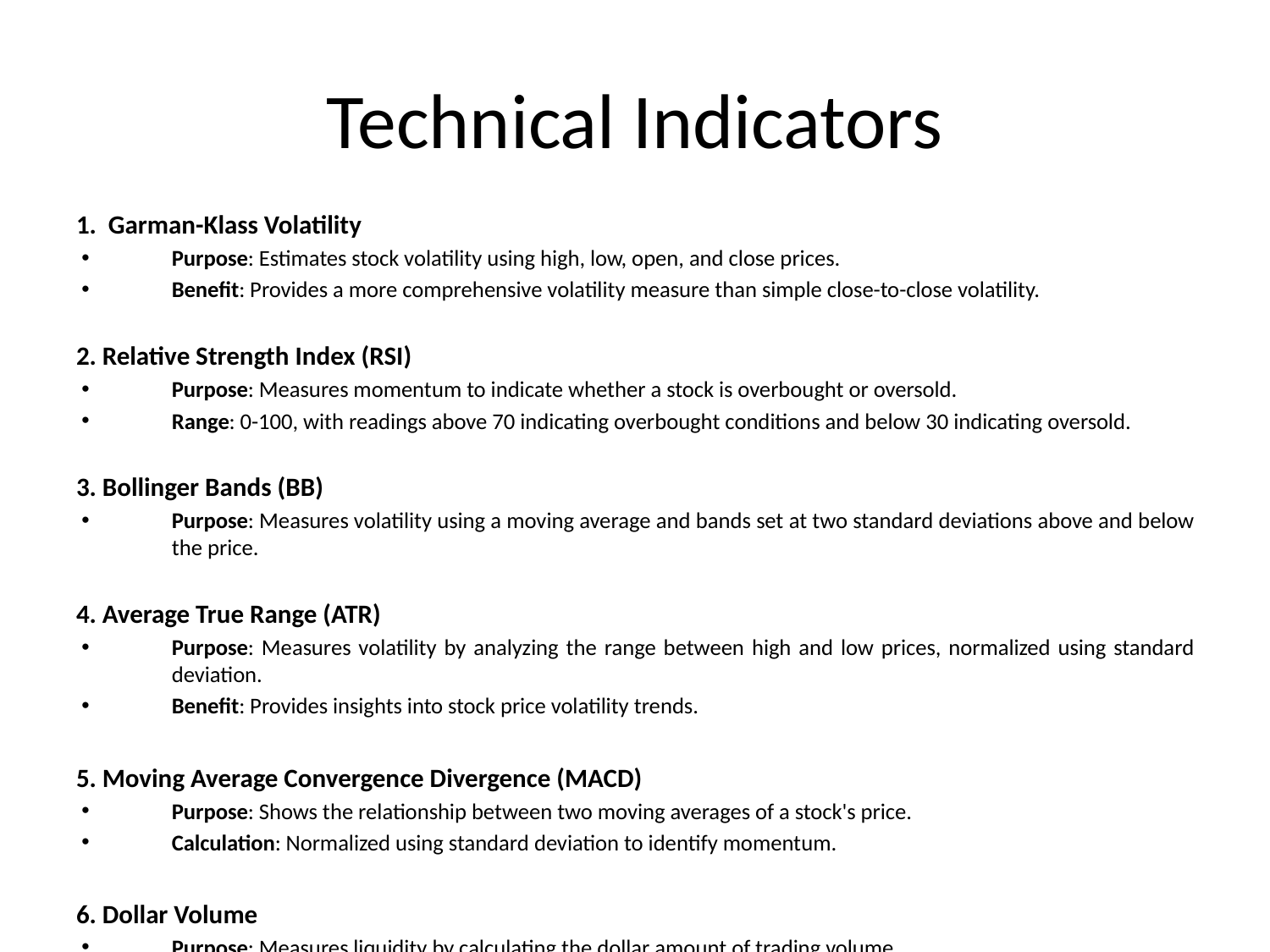

# Technical Indicators
1.  Garman-Klass Volatility
Purpose: Estimates stock volatility using high, low, open, and close prices.
Benefit: Provides a more comprehensive volatility measure than simple close-to-close volatility.

2. Relative Strength Index (RSI)
Purpose: Measures momentum to indicate whether a stock is overbought or oversold.
Range: 0-100, with readings above 70 indicating overbought conditions and below 30 indicating oversold.

3. Bollinger Bands (BB)
Purpose: Measures volatility using a moving average and bands set at two standard deviations above and below the price.

4. Average True Range (ATR)
Purpose: Measures volatility by analyzing the range between high and low prices, normalized using standard deviation.
Benefit: Provides insights into stock price volatility trends.

5. Moving Average Convergence Divergence (MACD)
Purpose: Shows the relationship between two moving averages of a stock's price.
Calculation: Normalized using standard deviation to identify momentum.

6. Dollar Volume
Purpose: Measures liquidity by calculating the dollar amount of trading volume.